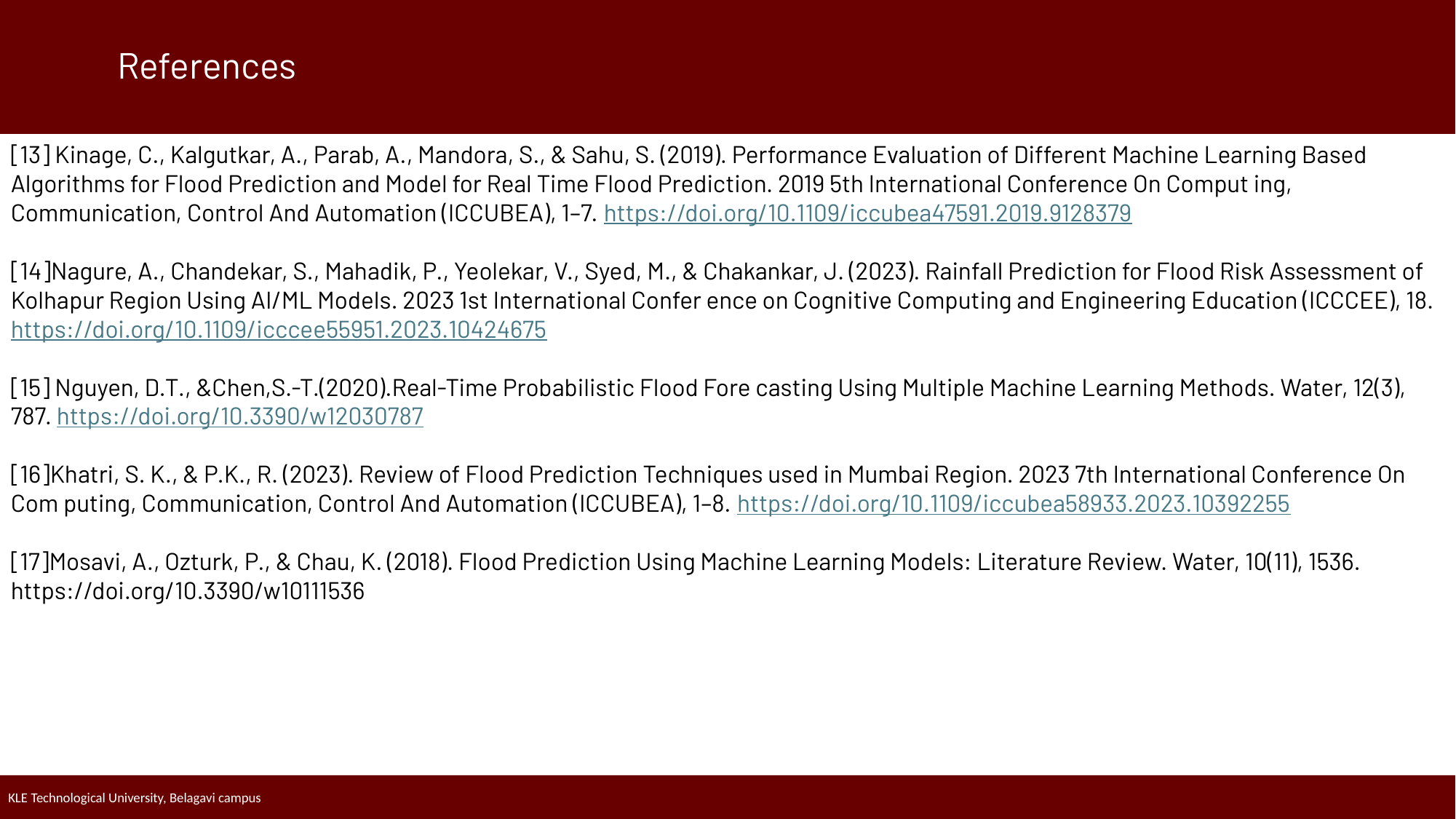

References

[13] Kinage, C., Kalgutkar, A., Parab, A., Mandora, S., & Sahu, S. (2019). Performance Evaluation of Different Machine Learning Based Algorithms for Flood Prediction and Model for Real Time Flood Prediction. 2019 5th International Conference On Comput ing, Communication, Control And Automation (ICCUBEA), 1–7. https://doi.org/10.1109/iccubea47591.2019.9128379

[14]Nagure, A., Chandekar, S., Mahadik, P., Yeolekar, V., Syed, M., & Chakankar, J. (2023). Rainfall Prediction for Flood Risk Assessment of Kolhapur Region Using AI/ML Models. 2023 1st International Confer ence on Cognitive Computing and Engineering Education (ICCCEE), 18. https://doi.org/10.1109/icccee55951.2023.10424675

[15] Nguyen, D.T., &Chen,S.-T.(2020).Real-Time Probabilistic Flood Fore casting Using Multiple Machine Learning Methods. Water, 12(3), 787. https://doi.org/10.3390/w12030787

[16]Khatri, S. K., & P.K., R. (2023). Review of Flood Prediction Techniques used in Mumbai Region. 2023 7th International Conference On Com puting, Communication, Control And Automation (ICCUBEA), 1–8. https://doi.org/10.1109/iccubea58933.2023.10392255

[17]Mosavi, A., Ozturk, P., & Chau, K. (2018). Flood Prediction Using Machine Learning Models: Literature Review. Water, 10(11), 1536. https://doi.org/10.3390/w10111536

KLE Technological University, Belagavi campus